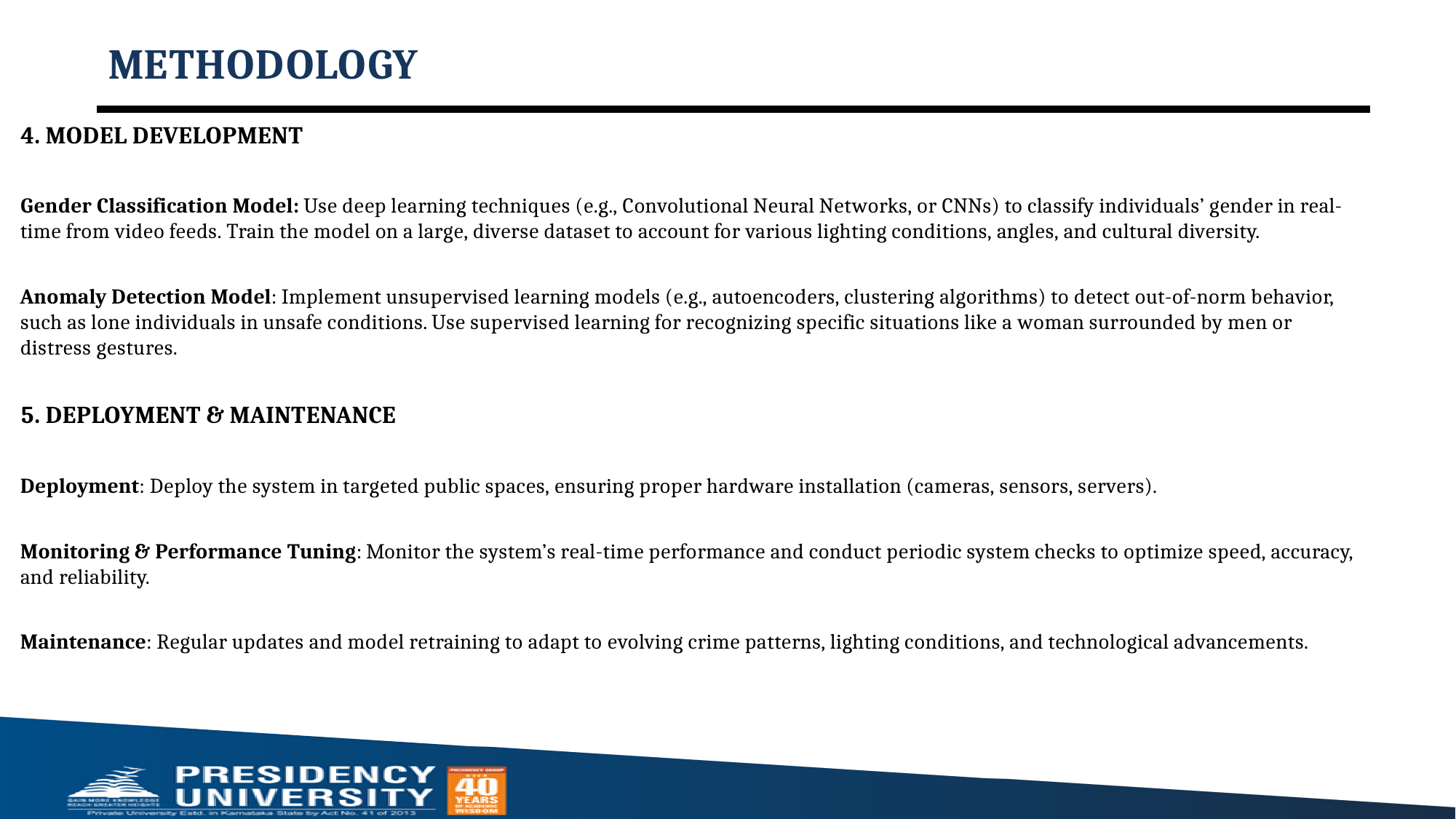

# METHODOLOGY
4. MODEL DEVELOPMENT

Gender Classification Model: Use deep learning techniques (e.g., Convolutional Neural Networks, or CNNs) to classify individuals’ gender in real-time from video feeds. Train the model on a large, diverse dataset to account for various lighting conditions, angles, and cultural diversity.

Anomaly Detection Model: Implement unsupervised learning models (e.g., autoencoders, clustering algorithms) to detect out-of-norm behavior, such as lone individuals in unsafe conditions. Use supervised learning for recognizing specific situations like a woman surrounded by men or distress gestures.

5. DEPLOYMENT & MAINTENANCE

Deployment: Deploy the system in targeted public spaces, ensuring proper hardware installation (cameras, sensors, servers).

Monitoring & Performance Tuning: Monitor the system’s real-time performance and conduct periodic system checks to optimize speed, accuracy, and reliability.

Maintenance: Regular updates and model retraining to adapt to evolving crime patterns, lighting conditions, and technological advancements.